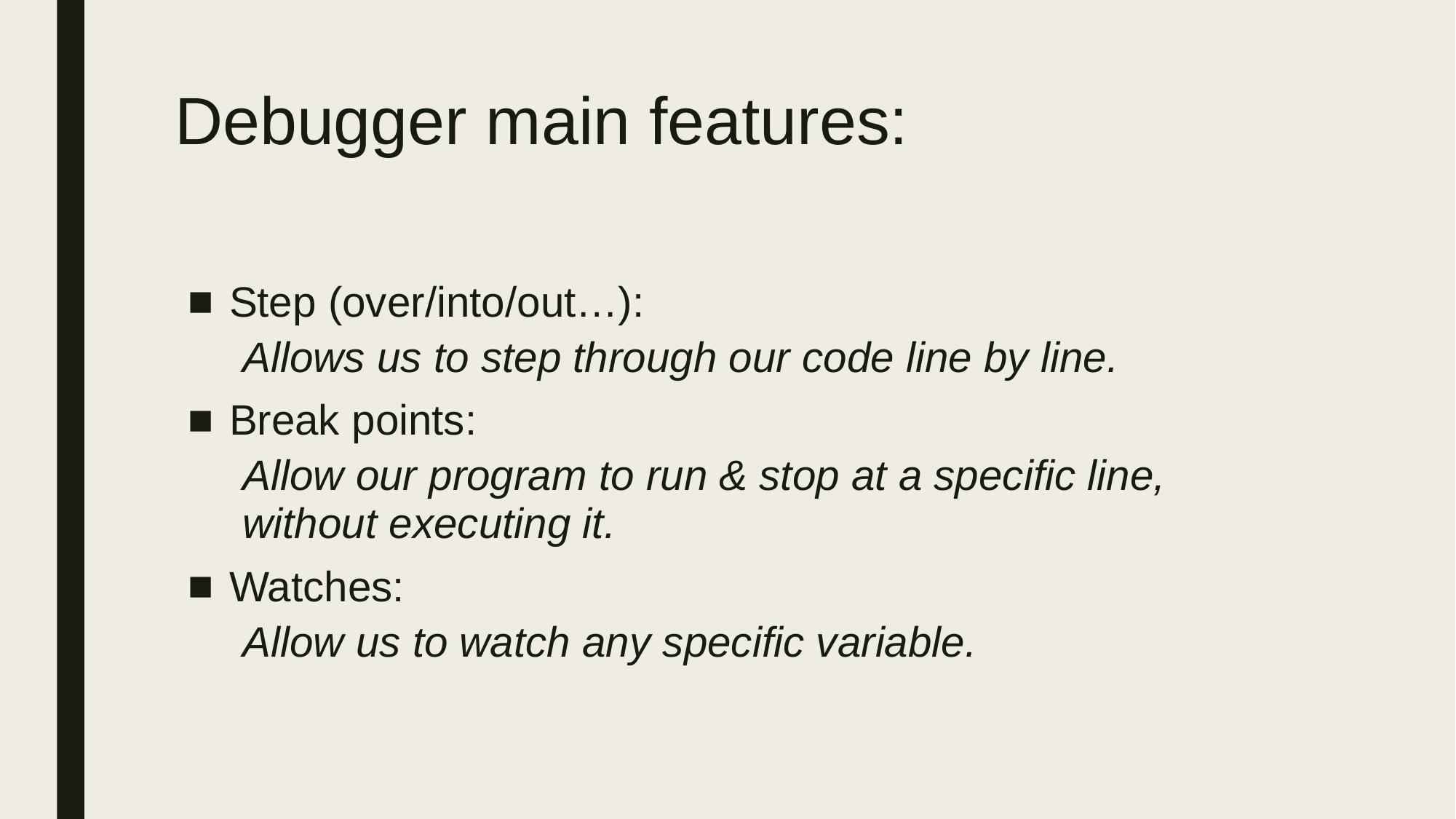

# Debugger main features:
Step (over/into/out…):
Allows us to step through our code line by line.
Break points:
Allow our program to run & stop at a specific line, without executing it.
Watches:
Allow us to watch any specific variable.